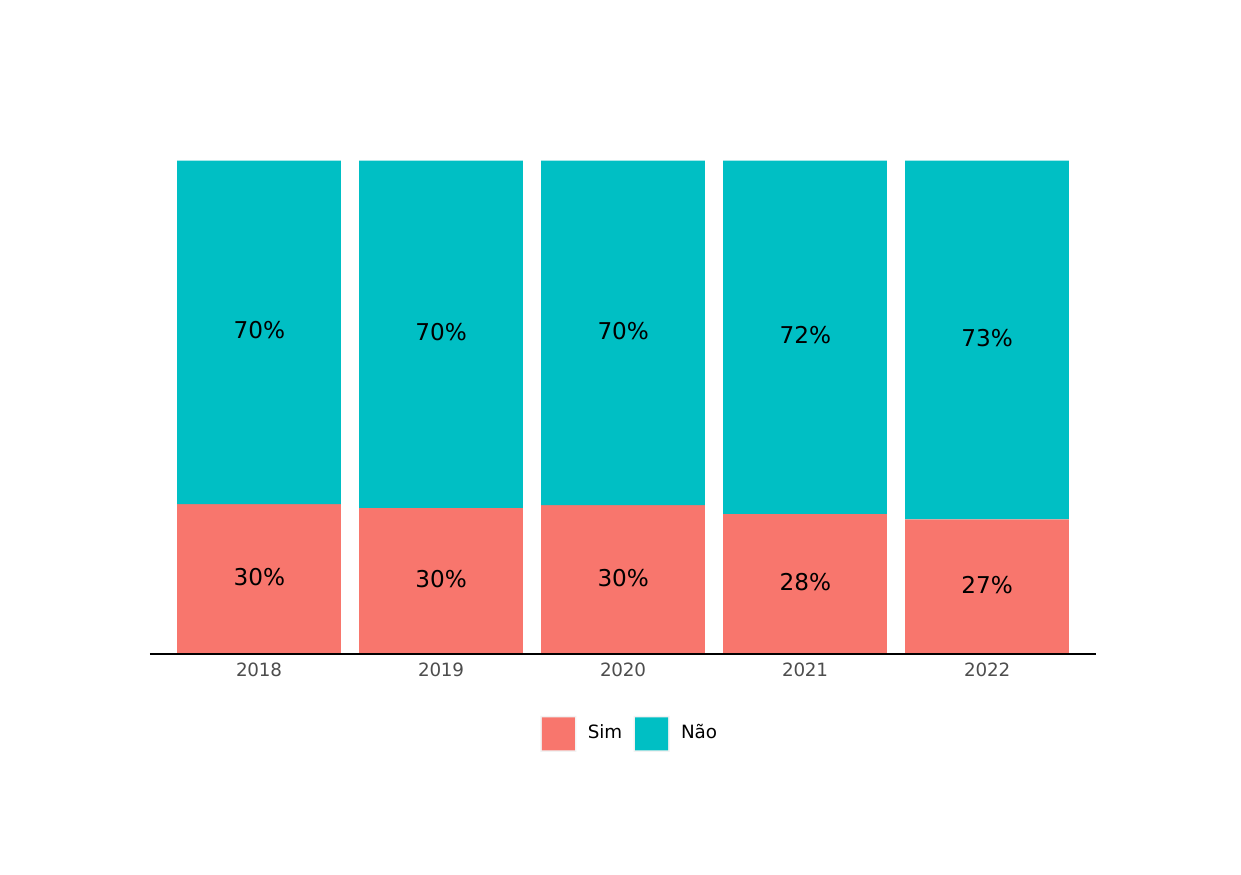

70%
70%
70%
72%
73%

30%
30%
30%
28%
27%

2018
2019
2020
2021
2022

Não
Sim